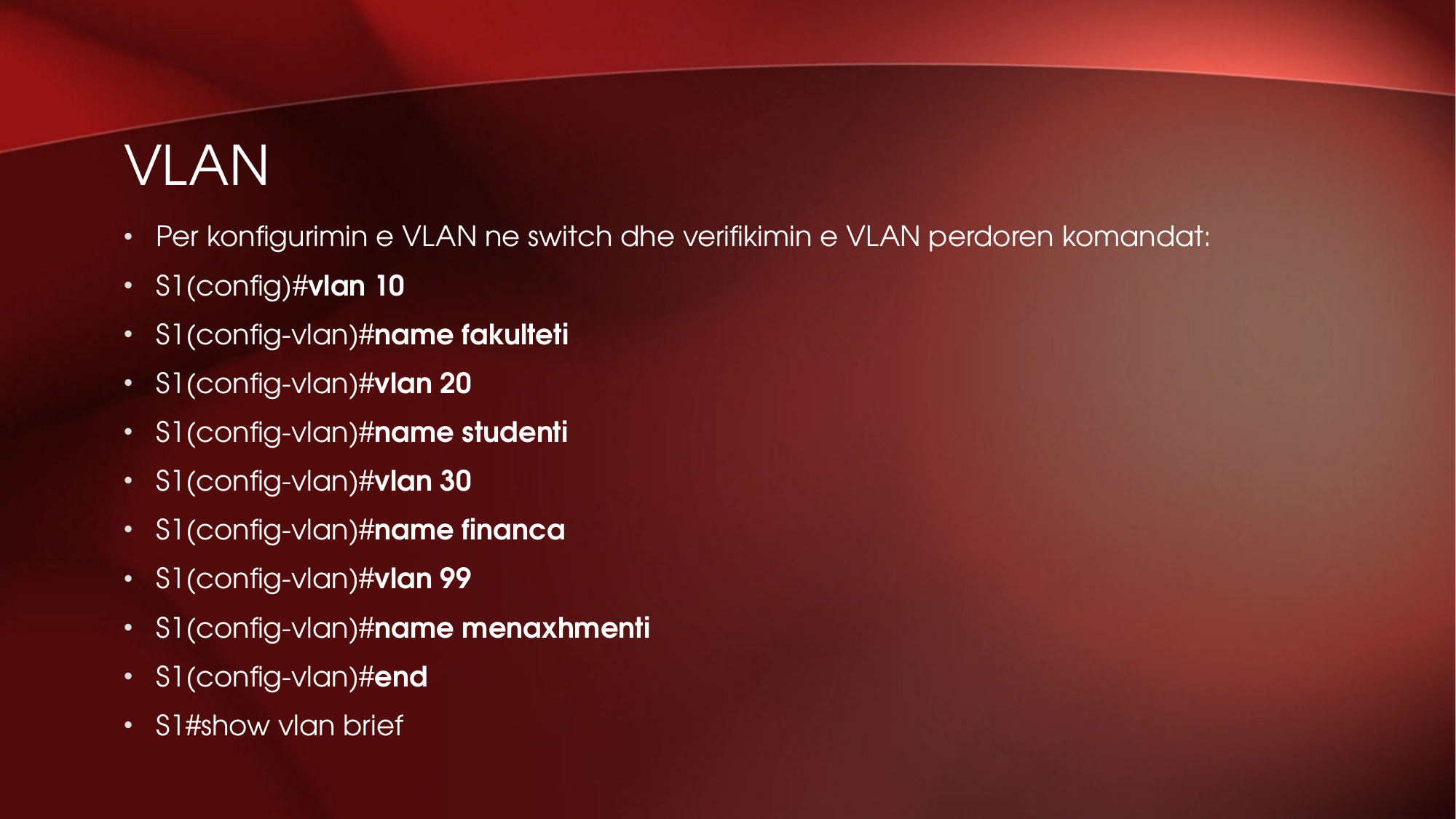

# VLAn
Per konfigurimin e VLAN ne switch dhe verifikimin e VLAN perdoren komandat:
S1(config)#vlan 10
S1(config-vlan)#name fakulteti
S1(config-vlan)#vlan 20
S1(config-vlan)#name studenti
S1(config-vlan)#vlan 30
S1(config-vlan)#name financa
S1(config-vlan)#vlan 99
S1(config-vlan)#name menaxhmenti
S1(config-vlan)#end
S1#show vlan brief